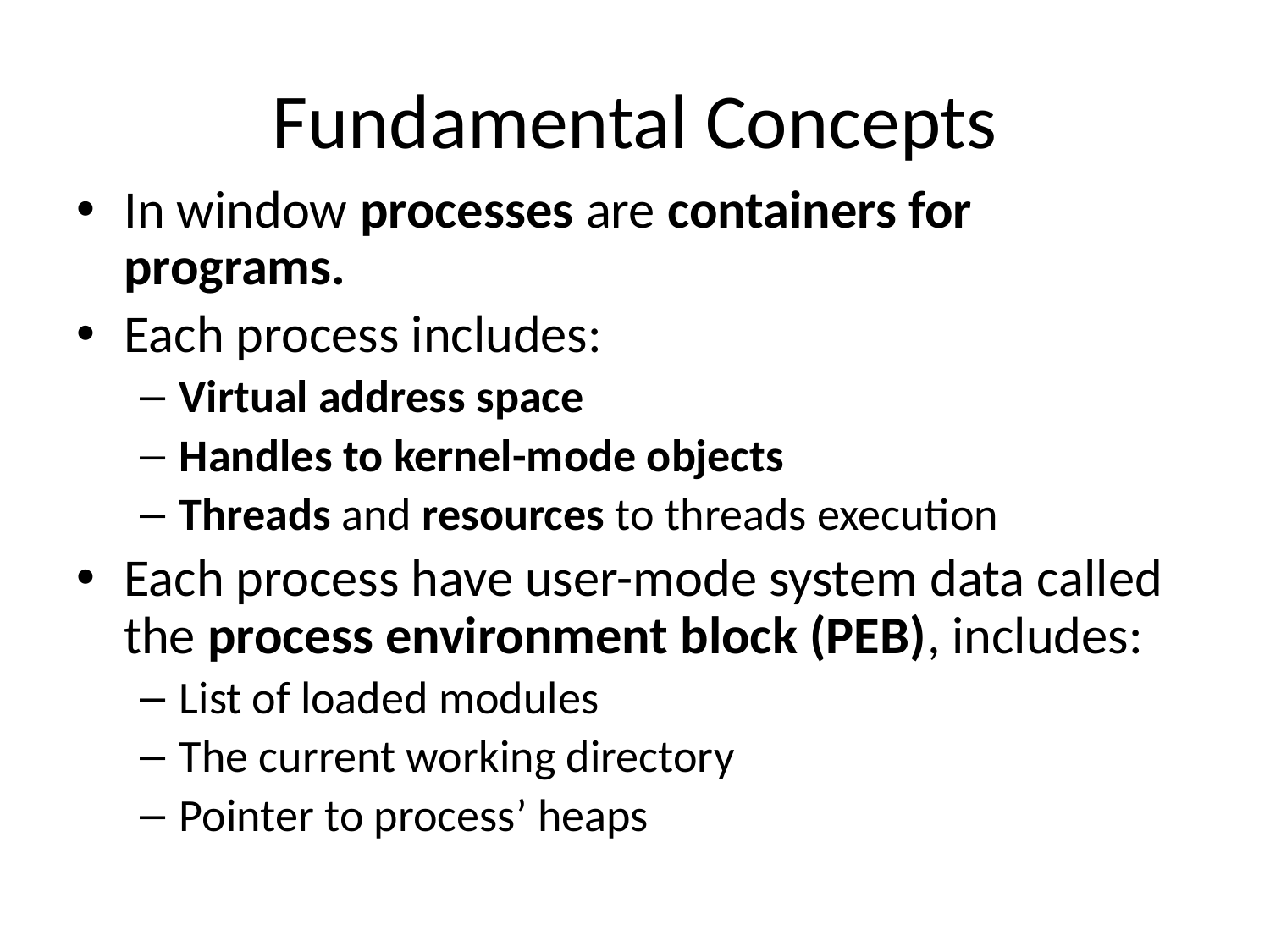

# Fundamental Concepts
In window processes are containers for programs.
Each process includes:
Virtual address space
Handles to kernel-mode objects
Threads and resources to threads execution
Each process have user-mode system data called the process environment block (PEB), includes:
List of loaded modules
The current working directory
Pointer to process’ heaps